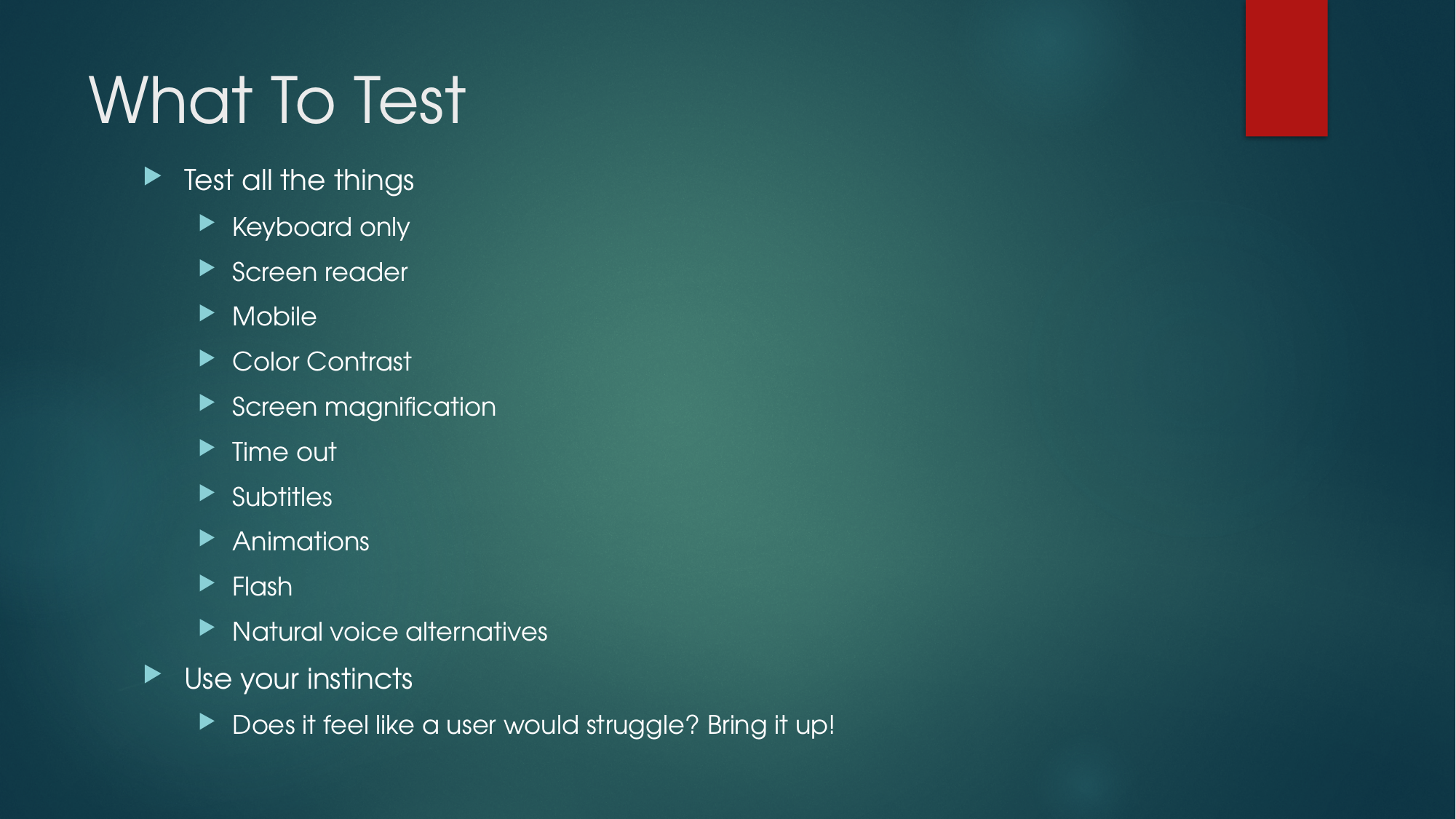

# What To Test
Test all the things
Keyboard only
Screen reader
Mobile
Color Contrast
Screen magnification
Time out
Subtitles
Animations
Flash
Natural voice alternatives
Use your instincts
Does it feel like a user would struggle? Bring it up!